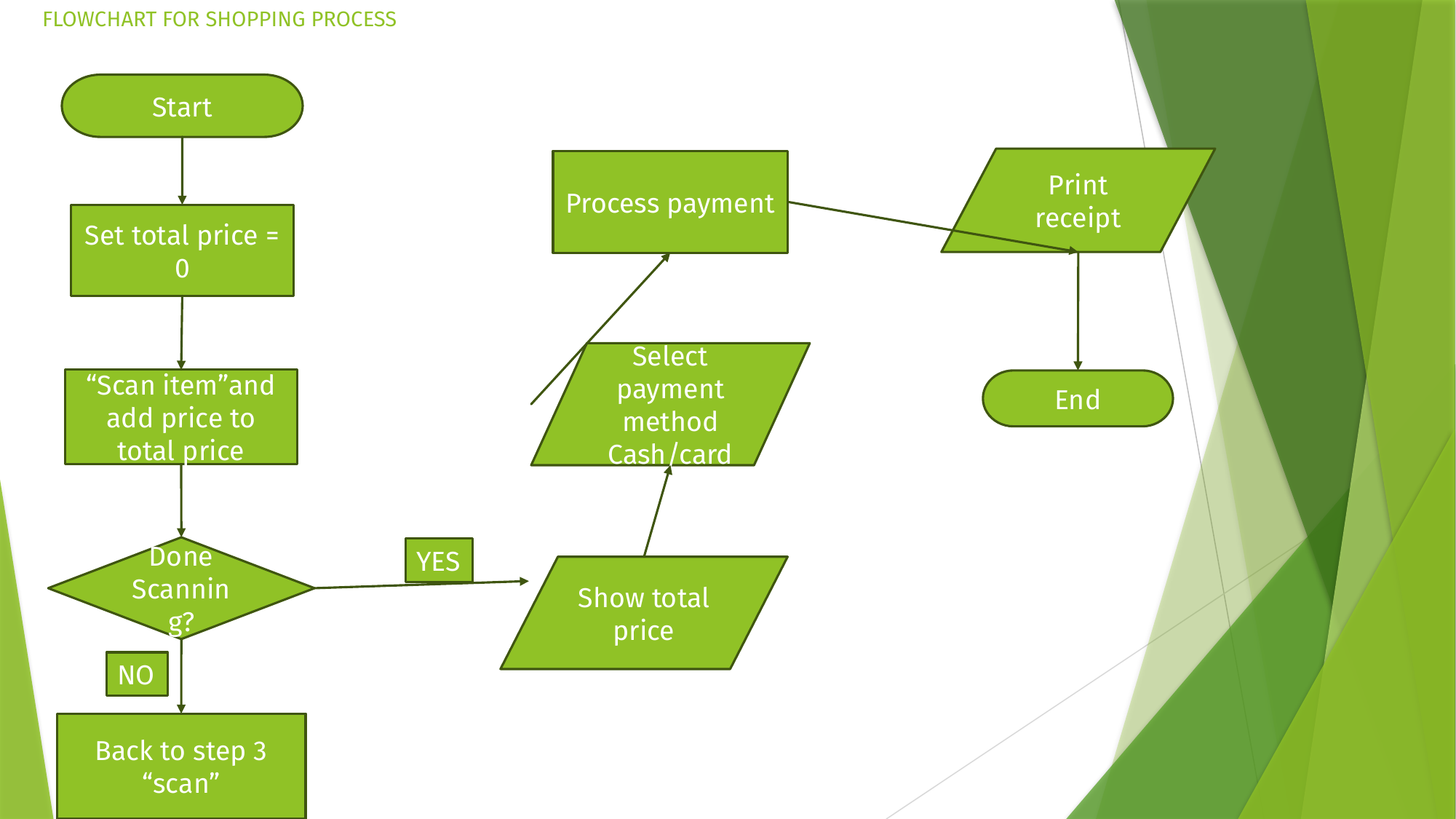

# FLOWCHART FOR SHOPPING PROCESS

Start
Print receipt
Process payment
Set total price = 0
Select payment method
Cash/card
“Scan item”and add price to total price
End
Done Scanning?
YES
Show total price
NO
Back to step 3
“scan”